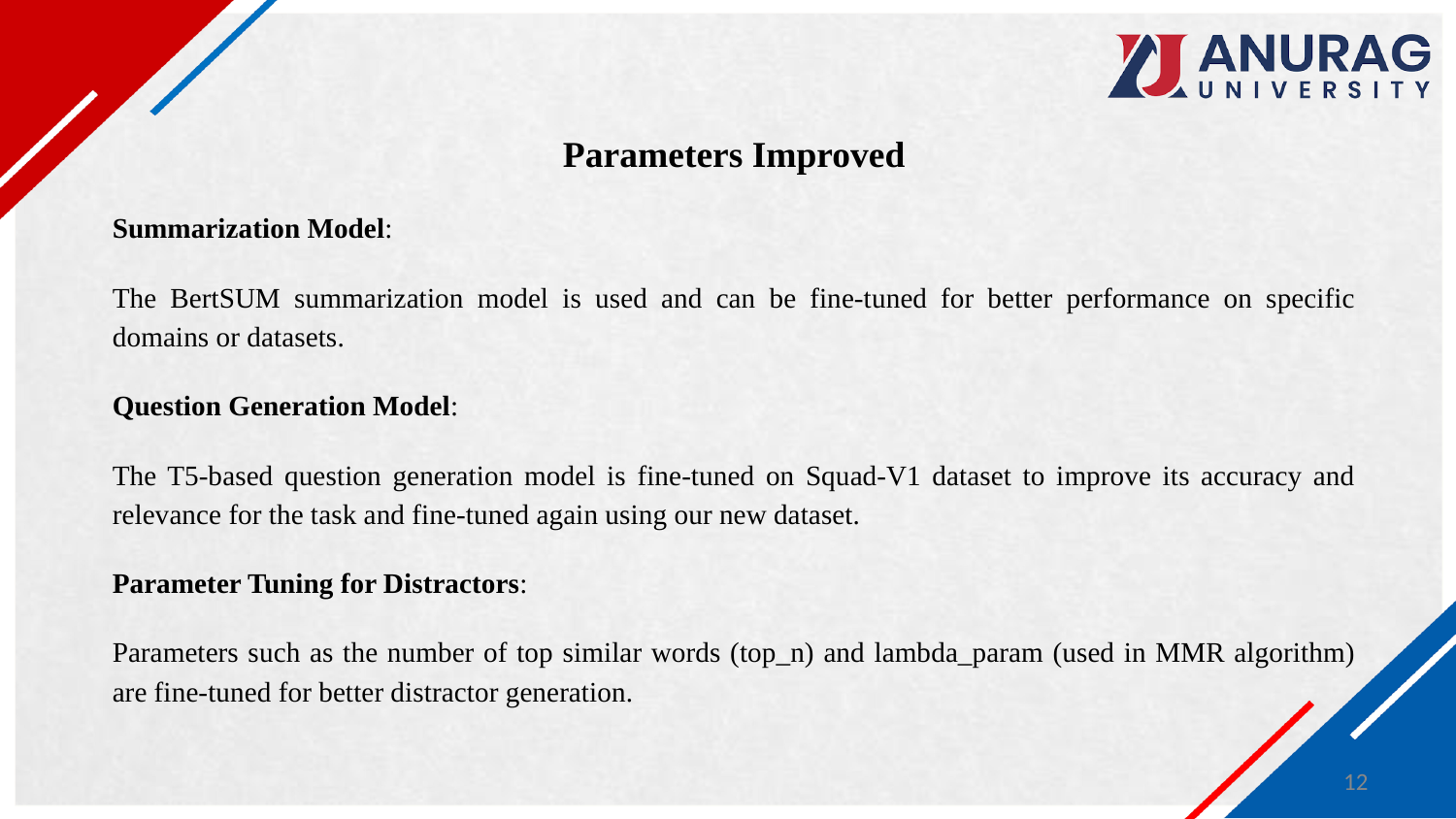

Parameters Improved
Summarization Model:
The BertSUM summarization model is used and can be fine-tuned for better performance on specific domains or datasets.
Question Generation Model:
The T5-based question generation model is fine-tuned on Squad-V1 dataset to improve its accuracy and relevance for the task and fine-tuned again using our new dataset.
Parameter Tuning for Distractors:
Parameters such as the number of top similar words (top_n) and lambda_param (used in MMR algorithm) are fine-tuned for better distractor generation.

12